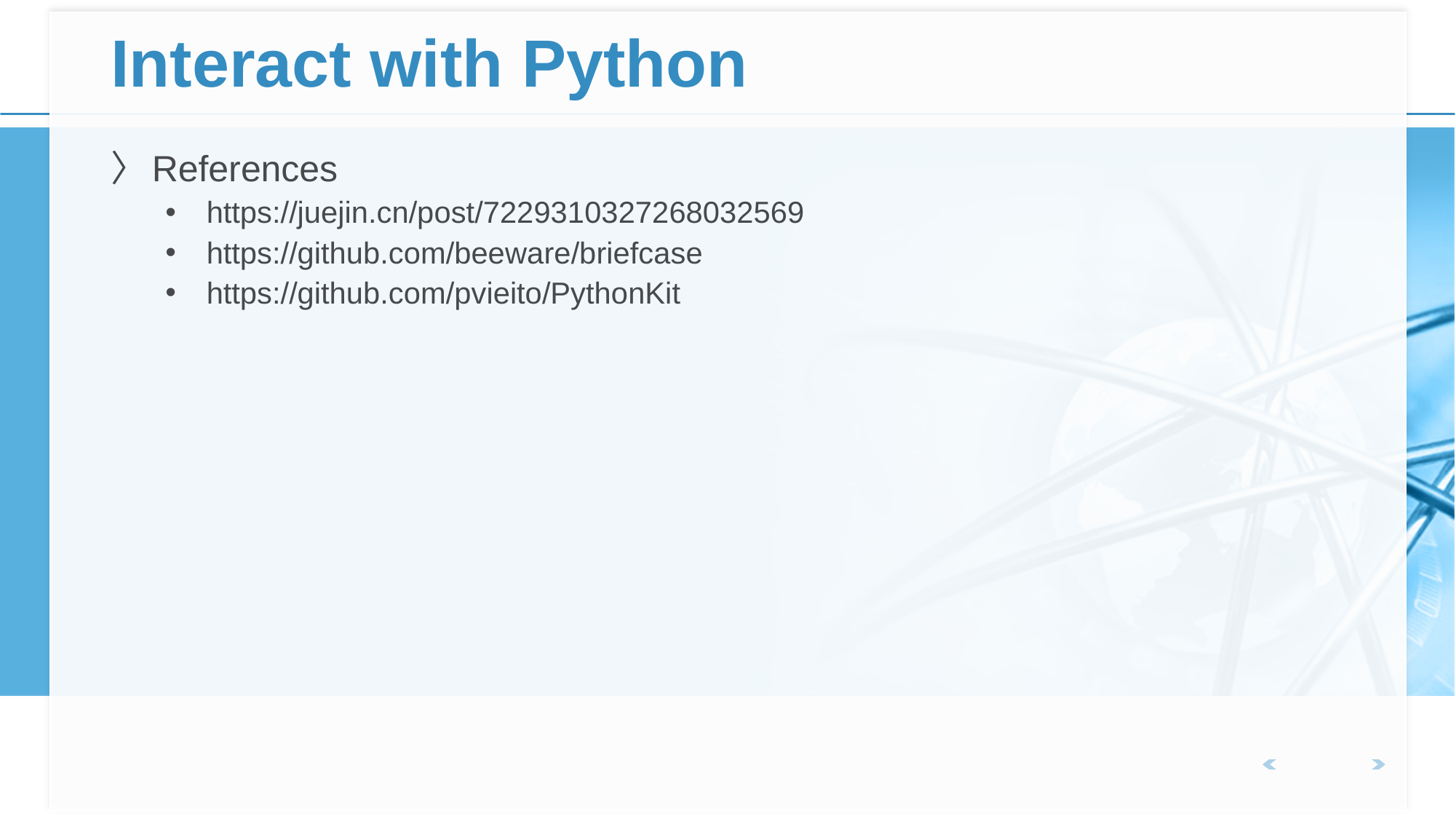

# Interact with Python
References
https://juejin.cn/post/7229310327268032569
https://github.com/beeware/briefcase
https://github.com/pvieito/PythonKit